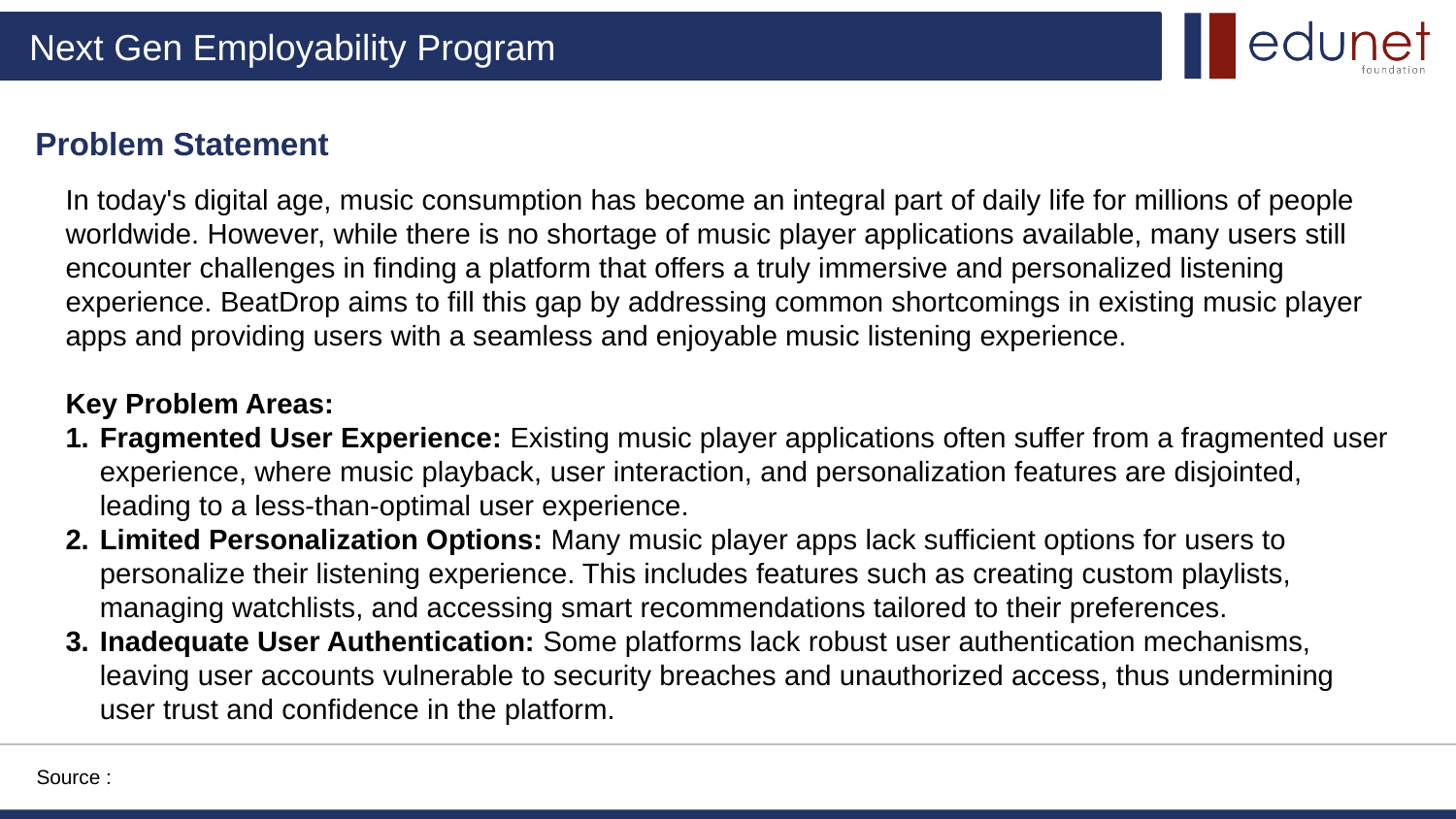

Problem Statement
In today's digital age, music consumption has become an integral part of daily life for millions of people worldwide. However, while there is no shortage of music player applications available, many users still encounter challenges in finding a platform that offers a truly immersive and personalized listening experience. BeatDrop aims to fill this gap by addressing common shortcomings in existing music player apps and providing users with a seamless and enjoyable music listening experience.

Key Problem Areas:
Fragmented User Experience: Existing music player applications often suffer from a fragmented user experience, where music playback, user interaction, and personalization features are disjointed, leading to a less-than-optimal user experience.
Limited Personalization Options: Many music player apps lack sufficient options for users to personalize their listening experience. This includes features such as creating custom playlists, managing watchlists, and accessing smart recommendations tailored to their preferences.
Inadequate User Authentication: Some platforms lack robust user authentication mechanisms, leaving user accounts vulnerable to security breaches and unauthorized access, thus undermining user trust and confidence in the platform.
Source :